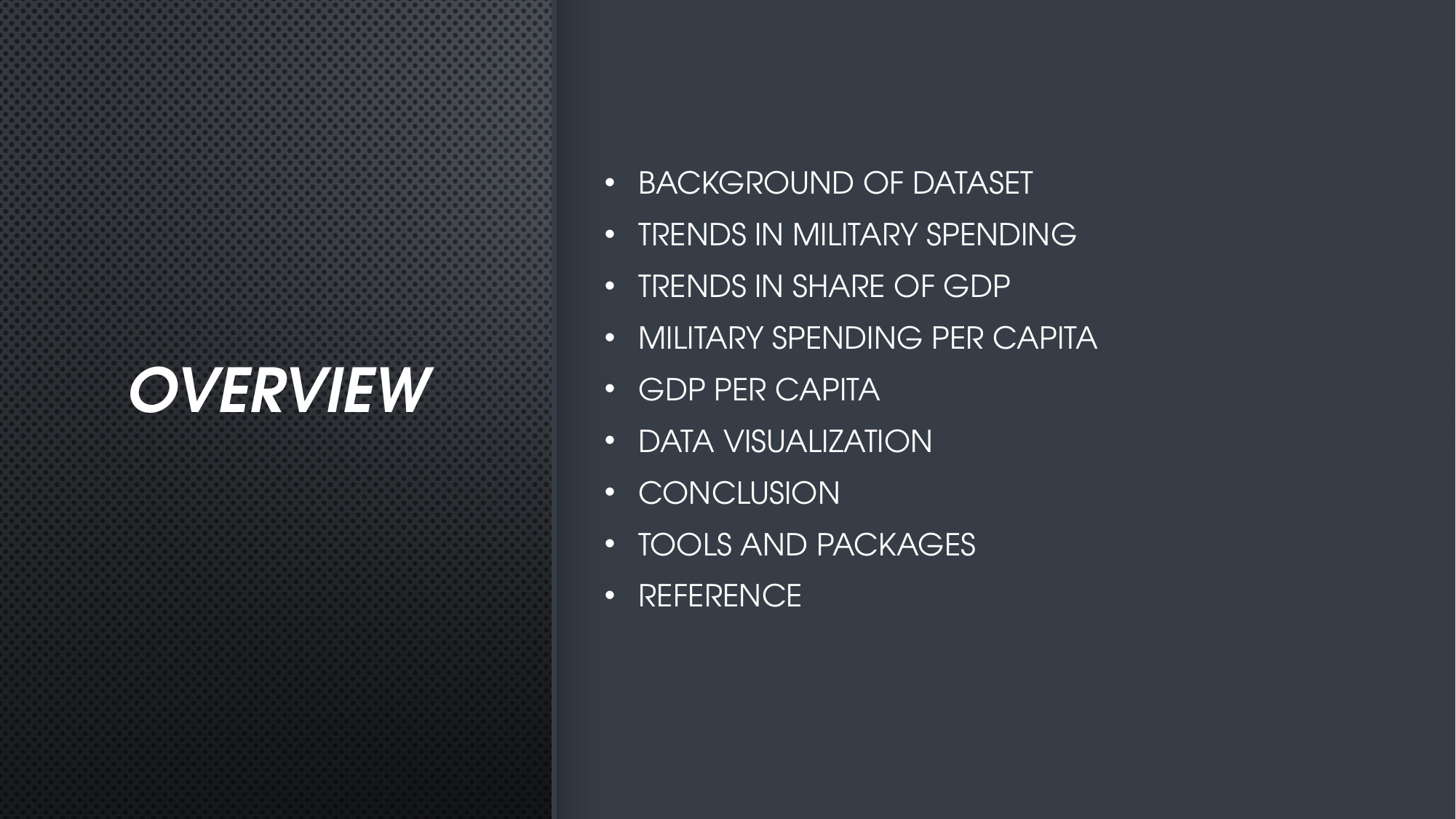

# Overview
Background of Dataset
Trends in Military Spending
Trends in Share of GDP
Military spending per capita
GDP per capita
Data Visualization
Conclusion
Tools and Packages
Reference